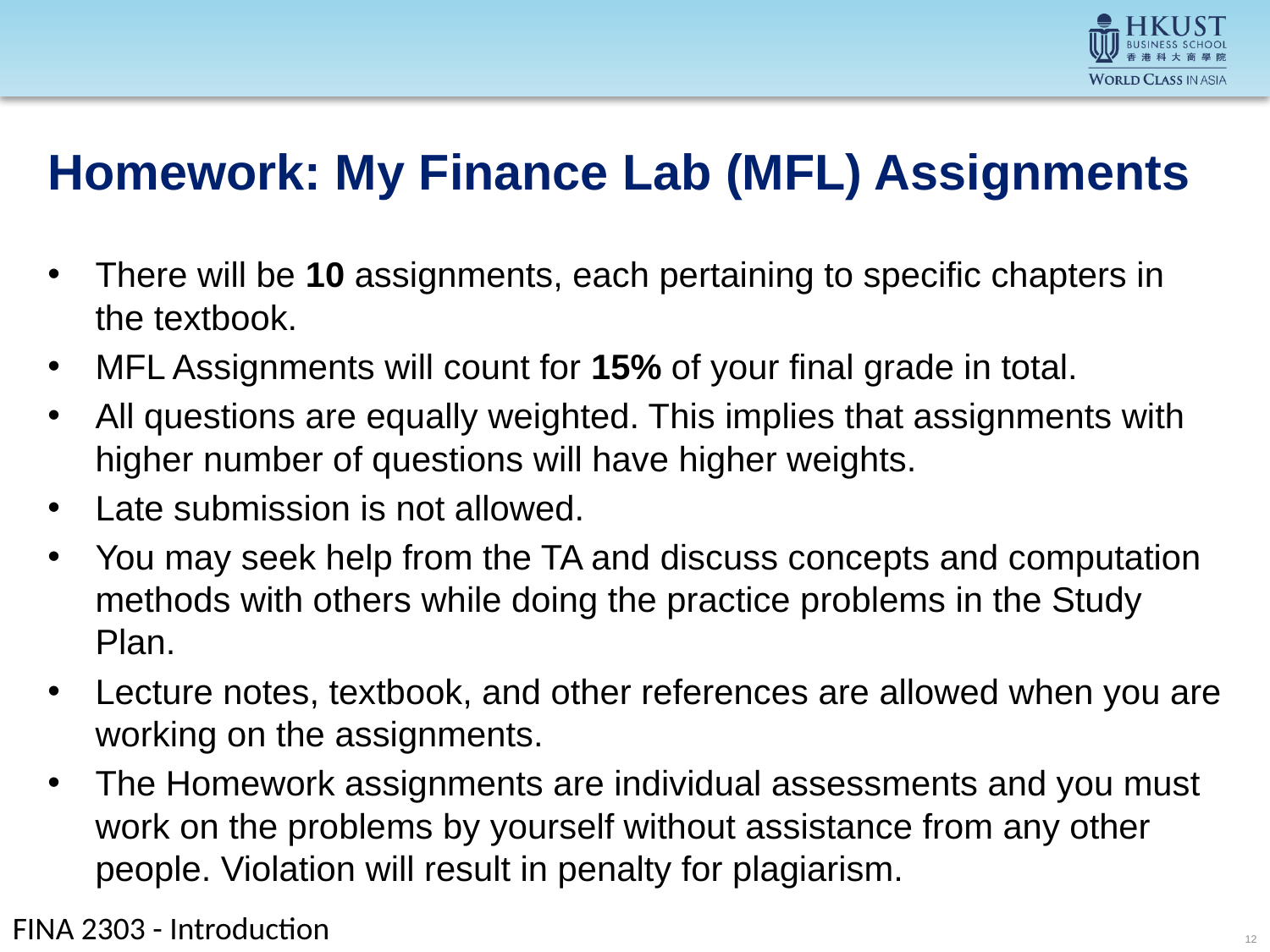

# Homework: My Finance Lab (MFL) Assignments
There will be 10 assignments, each pertaining to specific chapters in the textbook.
MFL Assignments will count for 15% of your final grade in total.
All questions are equally weighted. This implies that assignments with higher number of questions will have higher weights.
Late submission is not allowed.
You may seek help from the TA and discuss concepts and computation methods with others while doing the practice problems in the Study Plan.
Lecture notes, textbook, and other references are allowed when you are working on the assignments.
The Homework assignments are individual assessments and you must work on the problems by yourself without assistance from any other people. Violation will result in penalty for plagiarism.

FINA 2303 - Introduction
12